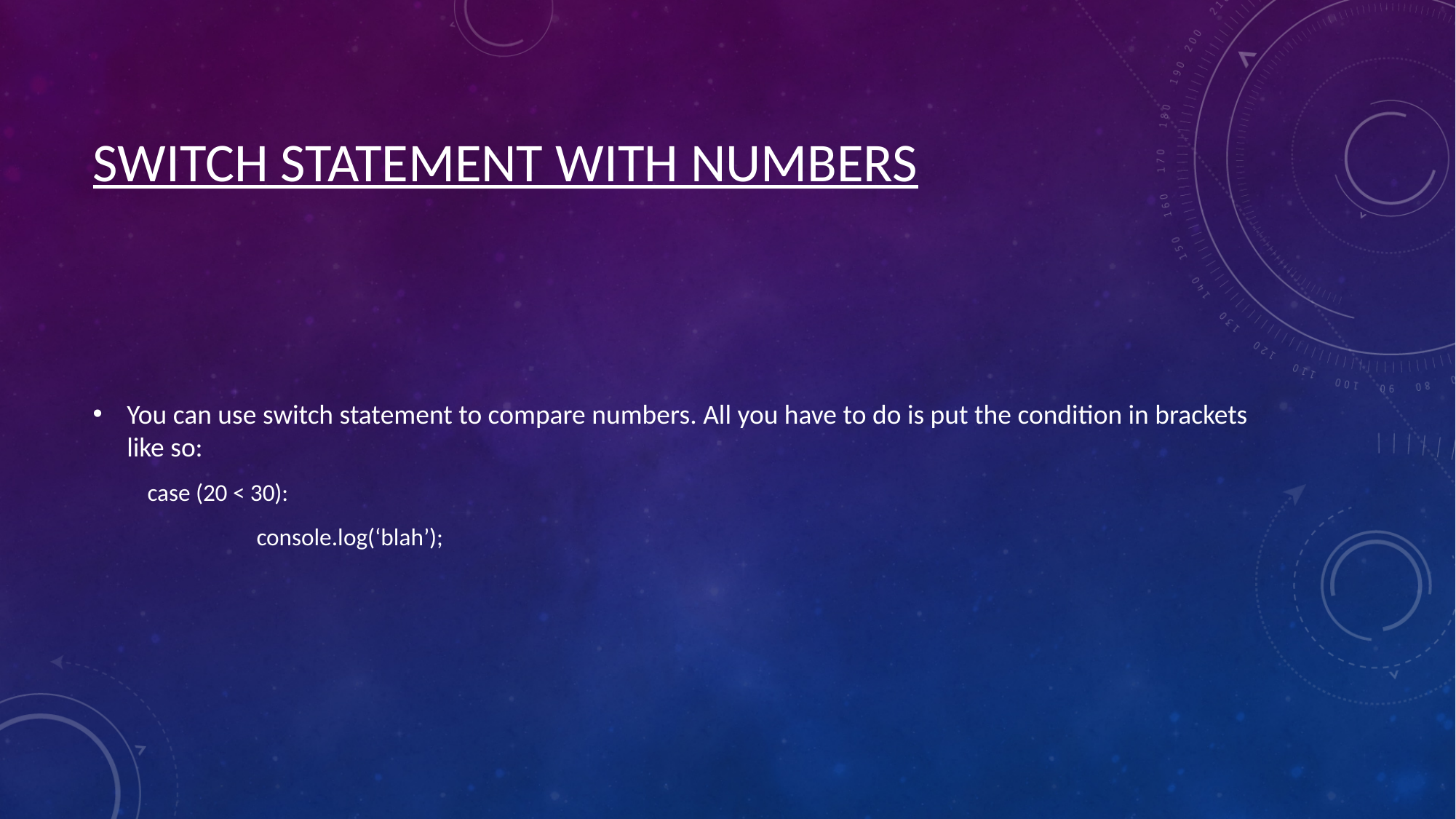

# Switch statement with numbers
You can use switch statement to compare numbers. All you have to do is put the condition in brackets like so:
case (20 < 30):
	console.log(‘blah’);